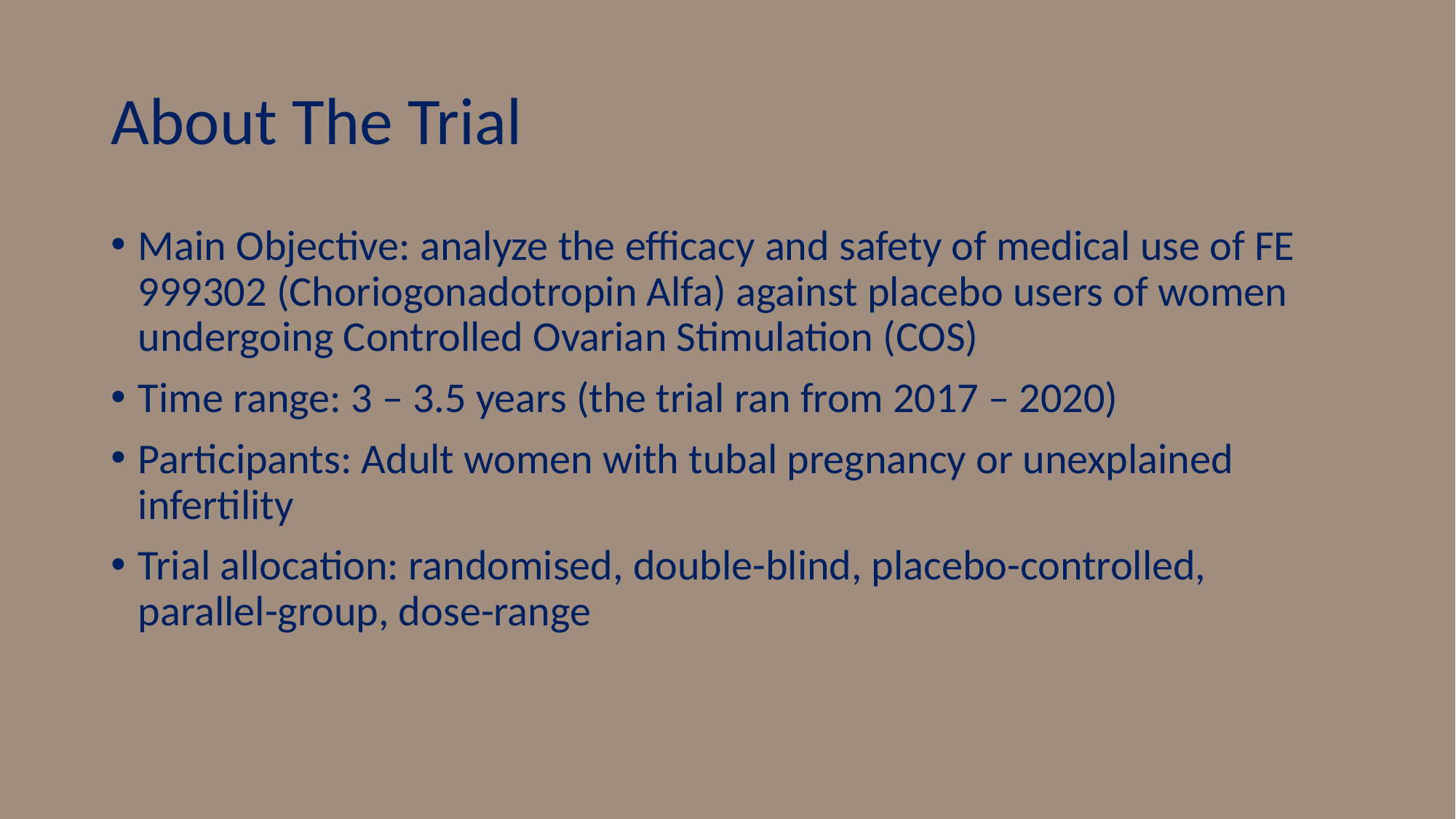

# About The Trial
Main Objective: analyze the efficacy and safety of medical use of FE 999302 (Choriogonadotropin Alfa) against placebo users of women undergoing Controlled Ovarian Stimulation (COS)
Time range: 3 – 3.5 years (the trial ran from 2017 – 2020)
Participants: Adult women with tubal pregnancy or unexplained infertility
Trial allocation: randomised, double-blind, placebo-controlled, parallel-group, dose-range